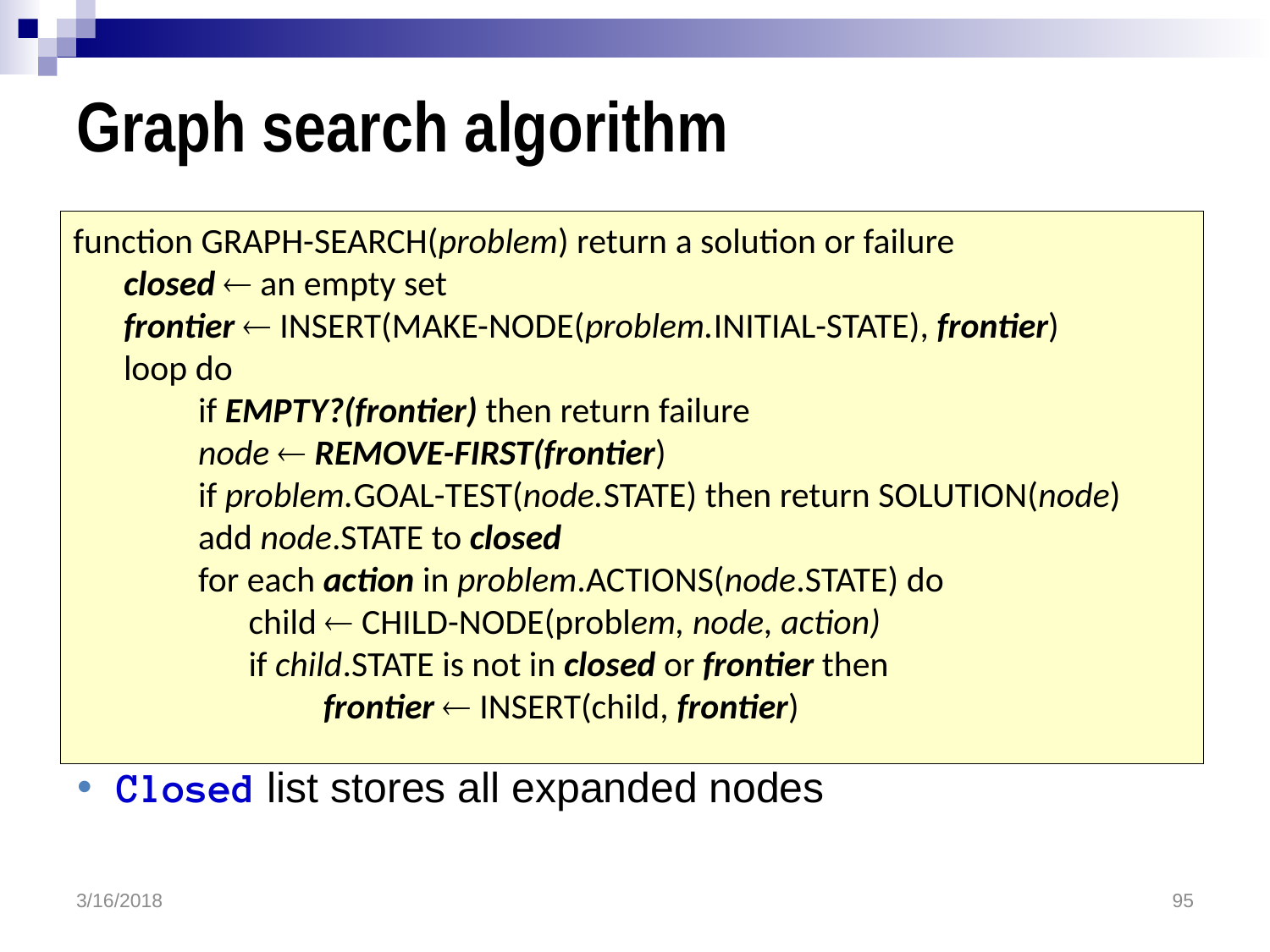

# Graph search algorithm
function GRAPH-SEARCH(problem) return a solution or failure
	closed ← an empty set
	frontier ← INSERT(MAKE-NODE(problem.INITIAL-STATE), frontier)
	loop do
	if EMPTY?(frontier) then return failure
	node ← REMOVE-FIRST(frontier)
	if problem.GOAL-TEST(node.STATE) then return SOLUTION(node)
	add node.STATE to closed
	for each action in problem.ACTIONS(node.STATE) do
	child ← CHILD-NODE(problem, node, action)
	if child.STATE is not in closed or frontier then
	frontier ← INSERT(child, frontier)
Closed list stores all expanded nodes
3/16/2018
95